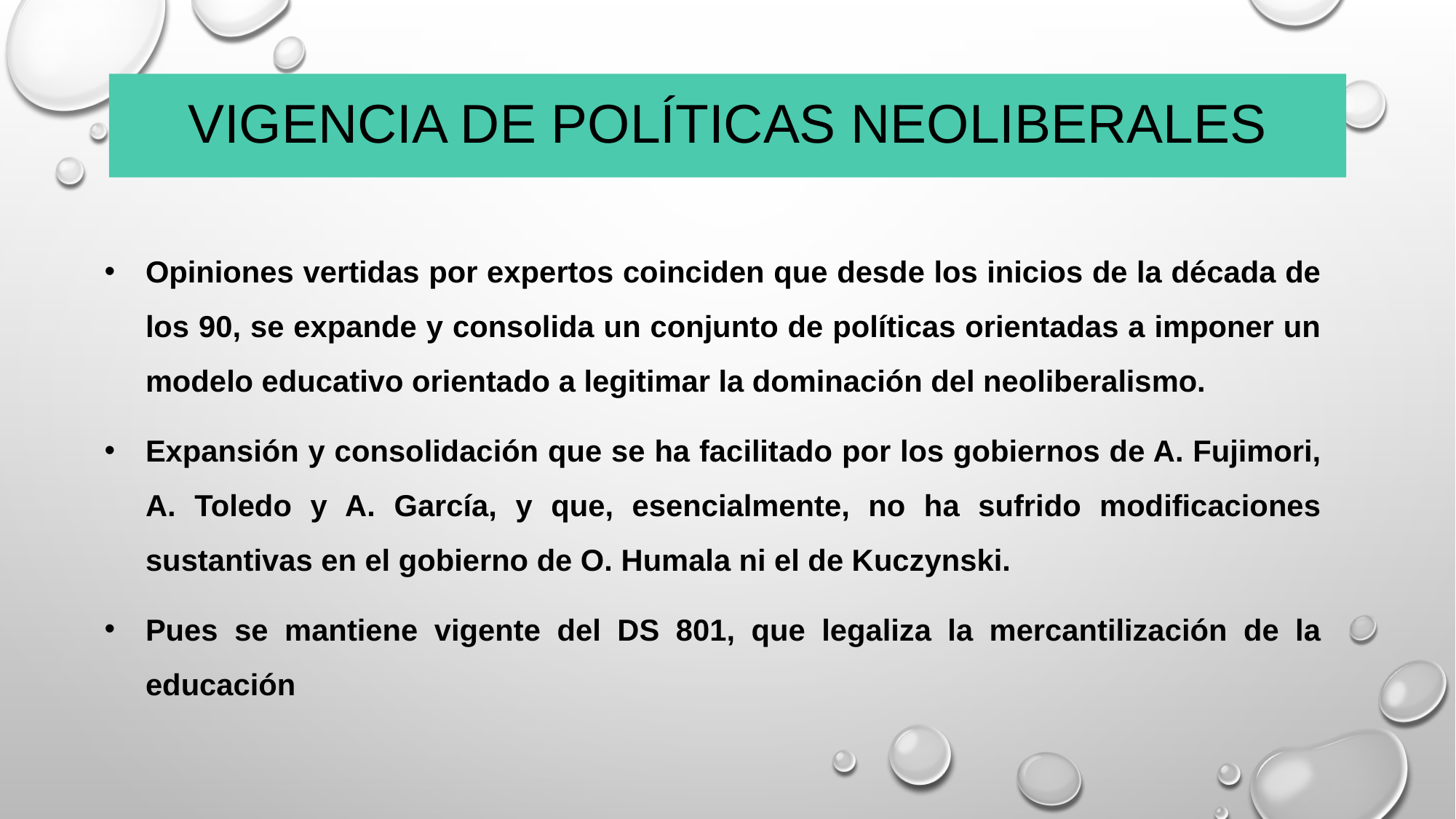

# VIGENCIA DE POLÍTICAS NEOLIBERALES

Opiniones vertidas por expertos coinciden que desde los inicios de la década de los 90, se expande y consolida un conjunto de políticas orientadas a imponer un modelo educativo orientado a legitimar la dominación del neoliberalismo.
Expansión y consolidación que se ha facilitado por los gobiernos de A. Fujimori, A. Toledo y A. García, y que, esencialmente, no ha sufrido modificaciones sustantivas en el gobierno de O. Humala ni el de Kuczynski.
Pues se mantiene vigente del DS 801, que legaliza la mercantilización de la educación